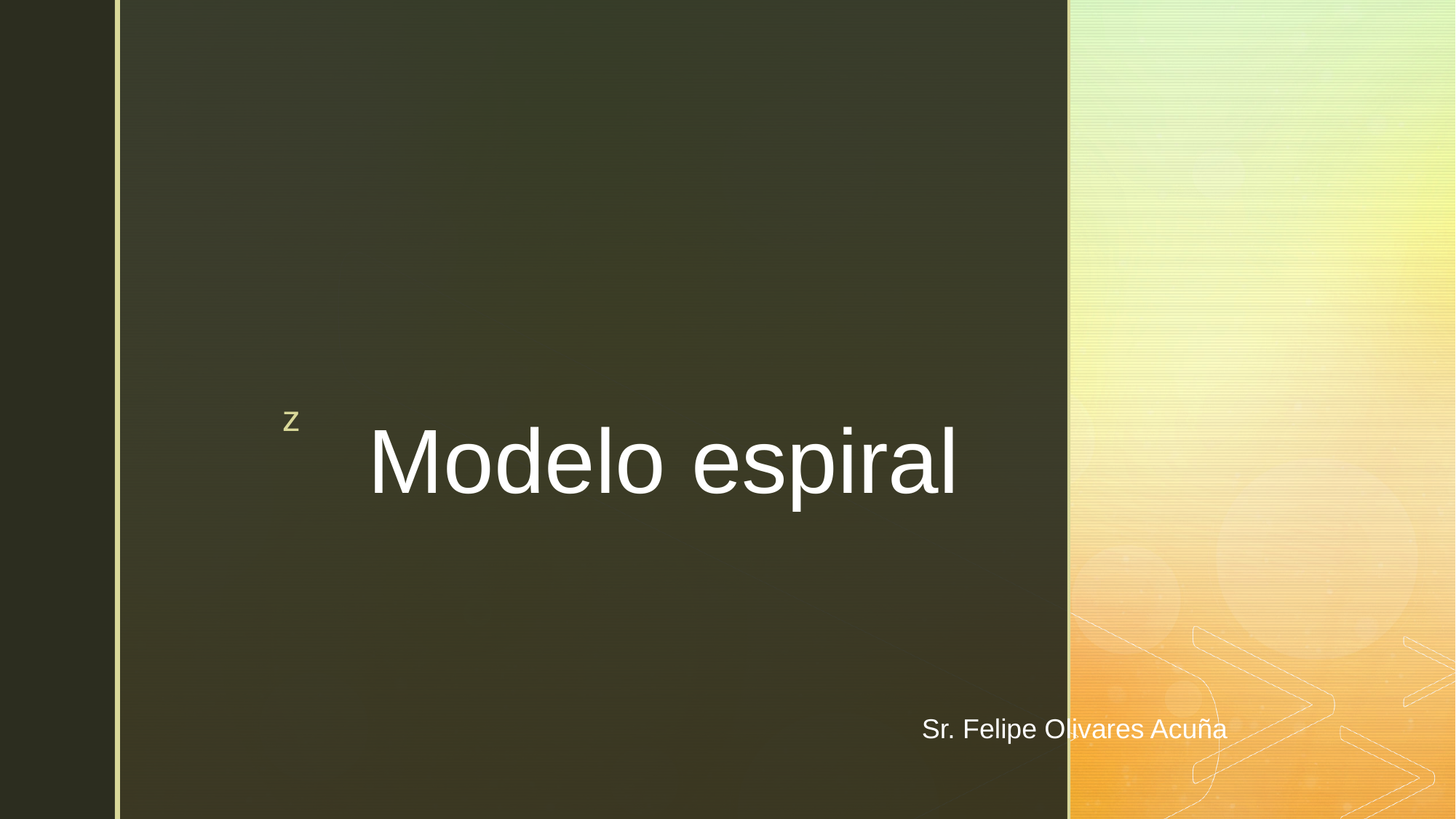

# Modelo espiral
Sr. Felipe Olivares Acuña